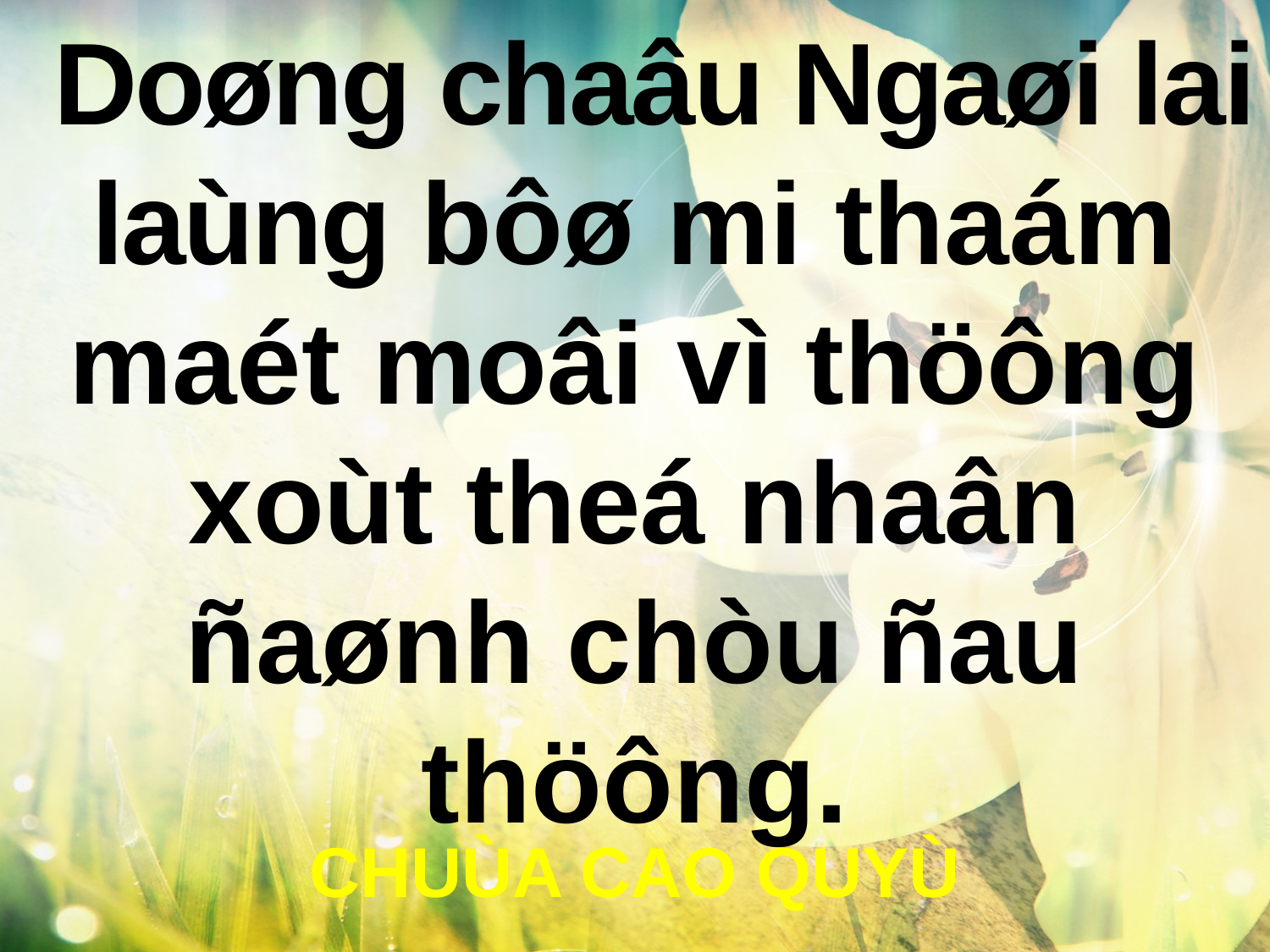

Doøng chaâu Ngaøi lai laùng bôø mi thaám maét moâi vì thöông xoùt theá nhaân ñaønh chòu ñau thöông.
CHUÙA CAO QUYÙ